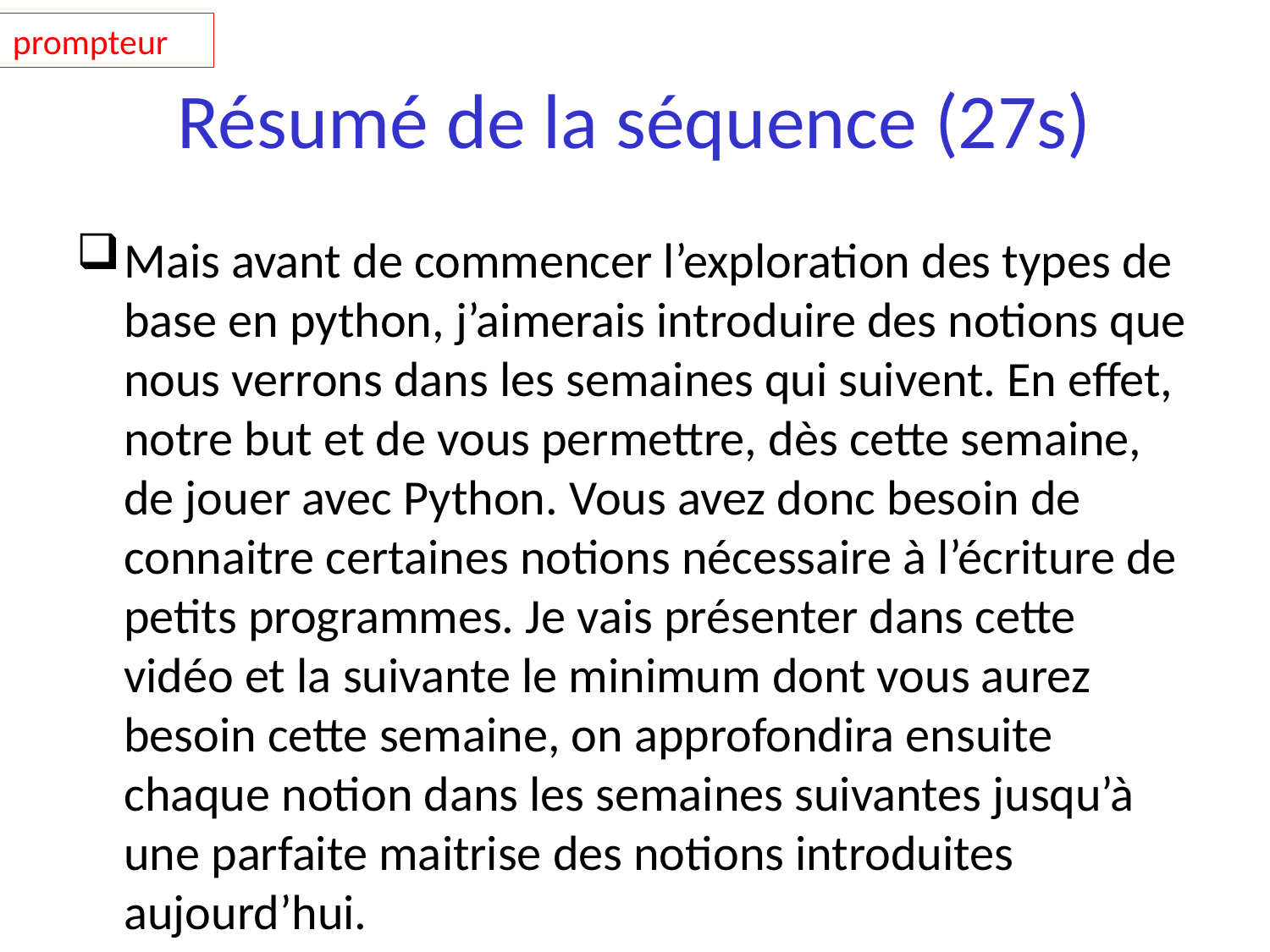

prompteur
# Résumé de la séquence (27s)
Mais avant de commencer l’exploration des types de base en python, j’aimerais introduire des notions que nous verrons dans les semaines qui suivent. En effet, notre but et de vous permettre, dès cette semaine, de jouer avec Python. Vous avez donc besoin de connaitre certaines notions nécessaire à l’écriture de petits programmes. Je vais présenter dans cette vidéo et la suivante le minimum dont vous aurez besoin cette semaine, on approfondira ensuite chaque notion dans les semaines suivantes jusqu’à une parfaite maitrise des notions introduites aujourd’hui.